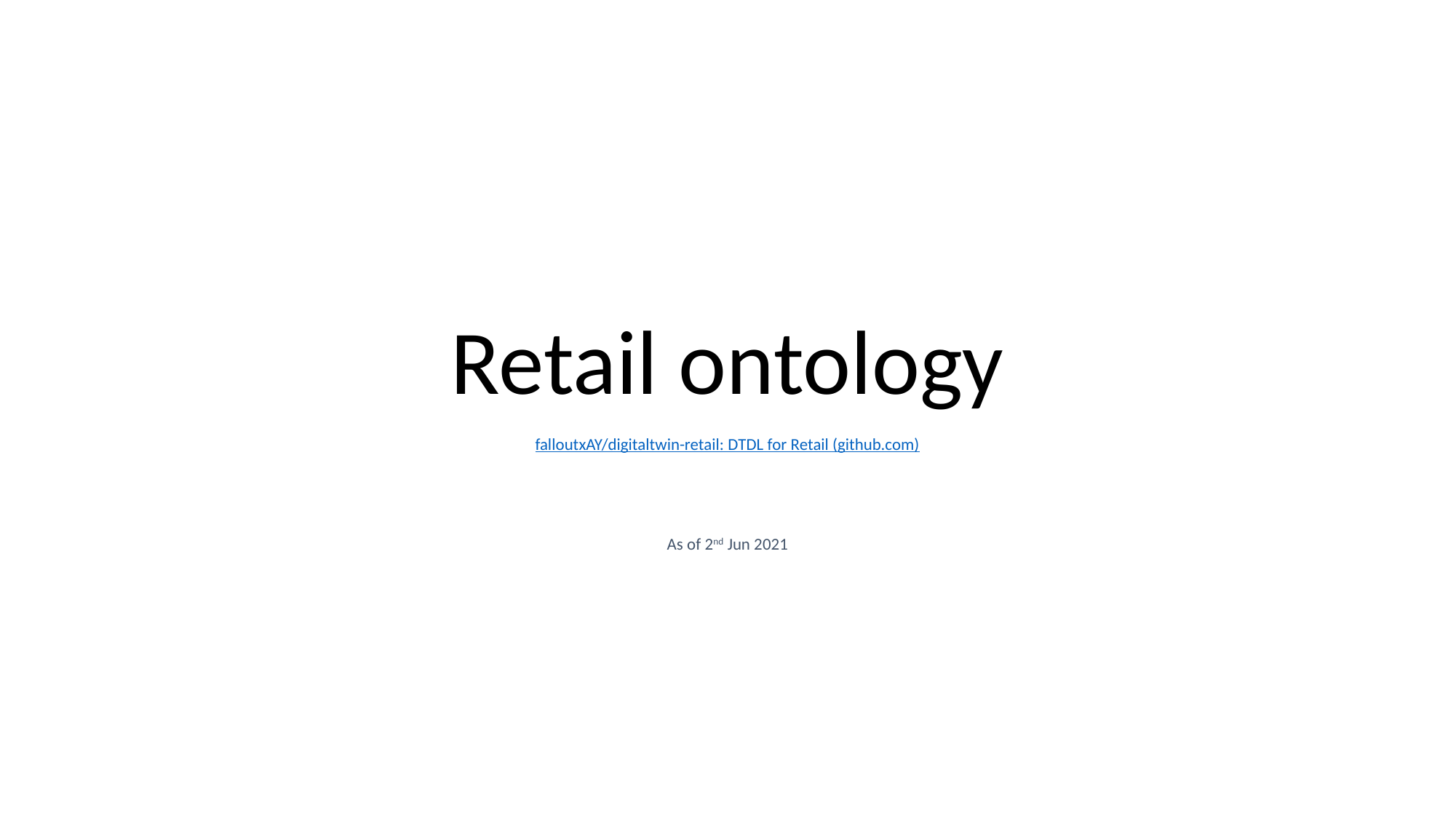

# Retail ontology
falloutxAY/digitaltwin-retail: DTDL for Retail (github.com)

As of 2nd Jun 2021